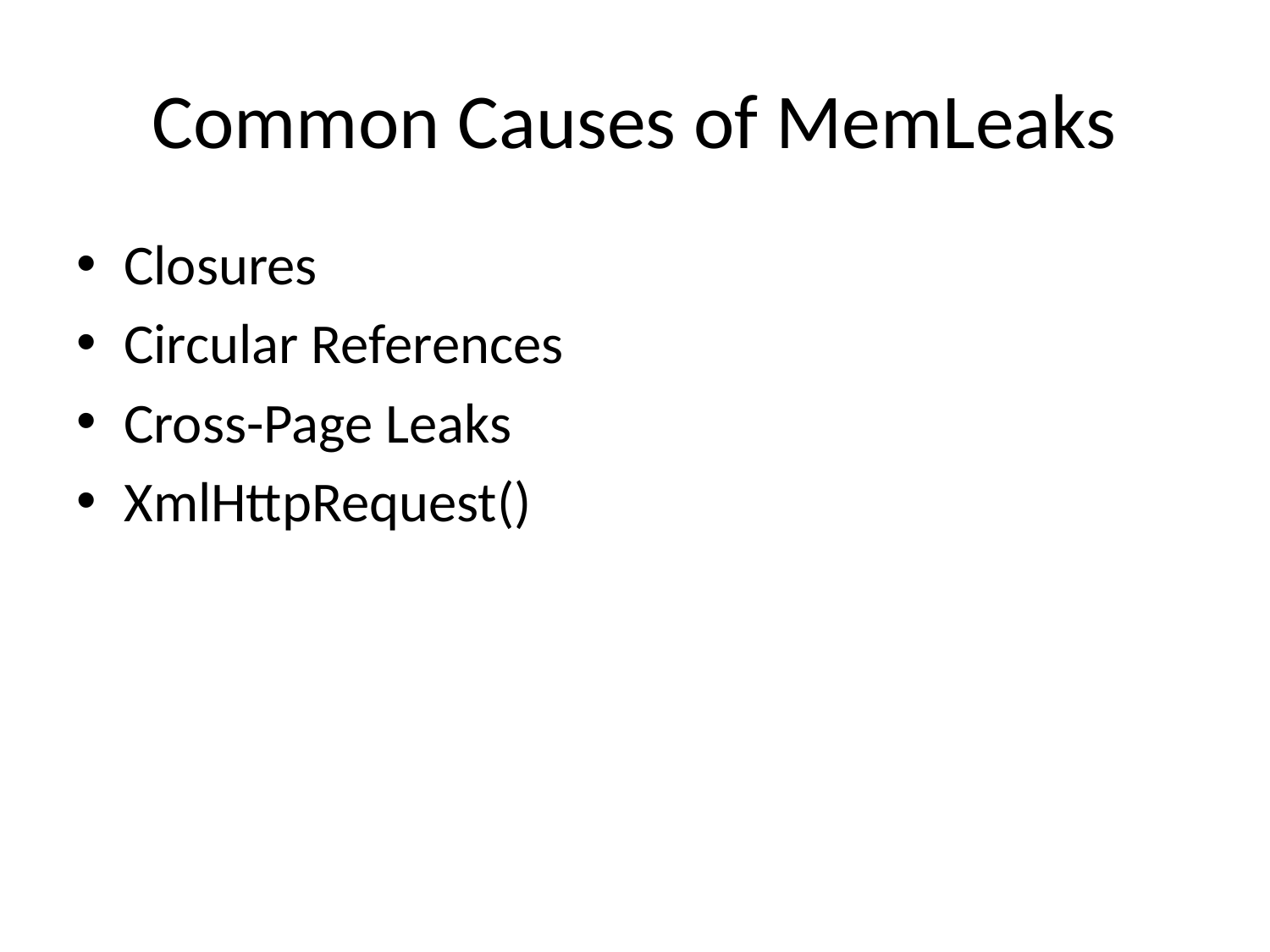

# Common Causes of MemLeaks
Closures
Circular References
Cross-Page Leaks
XmlHttpRequest()